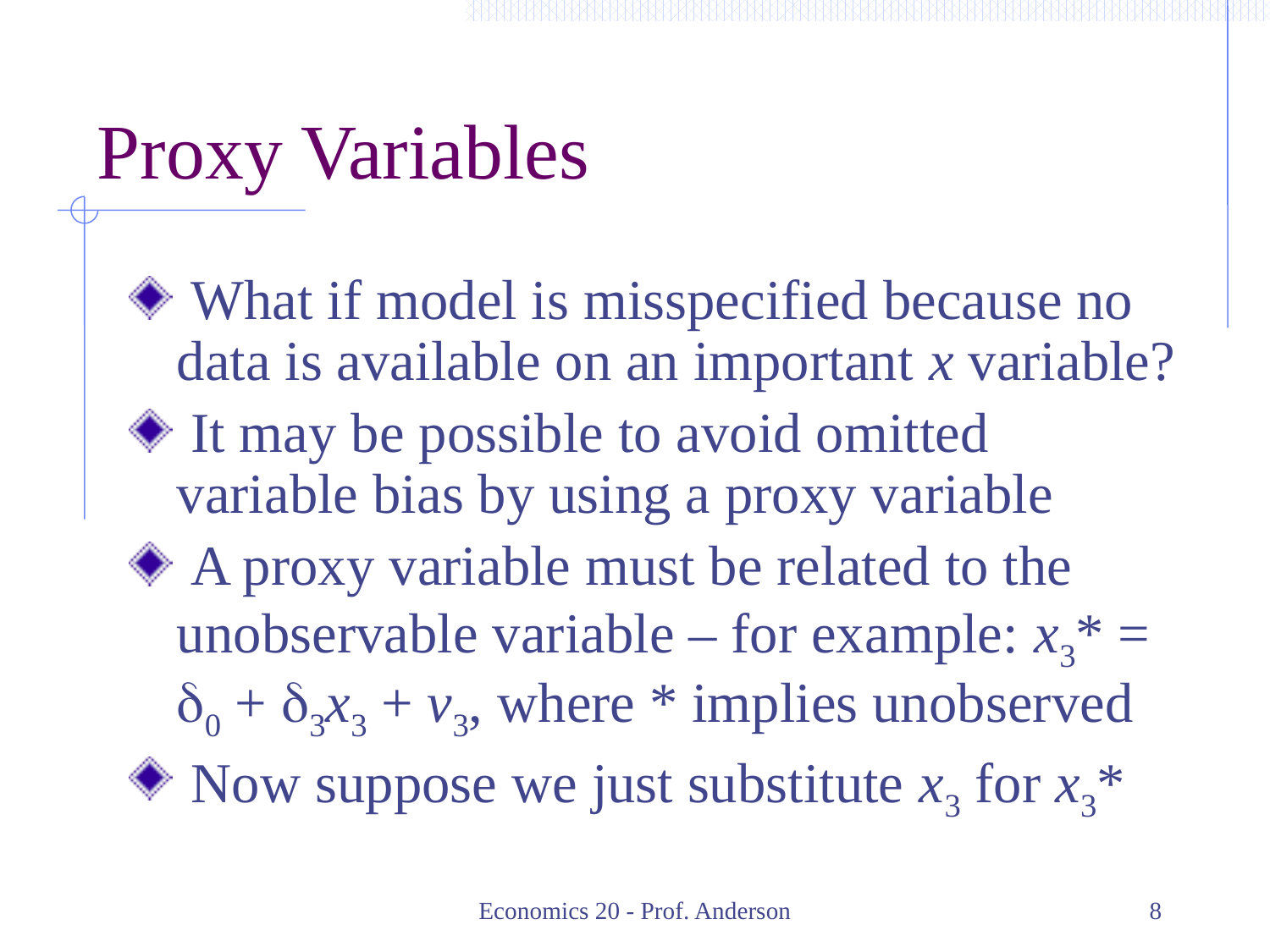

# Proxy Variables
 What if model is misspecified because no data is available on an important x variable?
 It may be possible to avoid omitted variable bias by using a proxy variable
 A proxy variable must be related to the unobservable variable – for example: x3* = δ0 + δ3x3 + v3, where * implies unobserved
 Now suppose we just substitute x3 for x3*
Economics 20 - Prof. Anderson
8